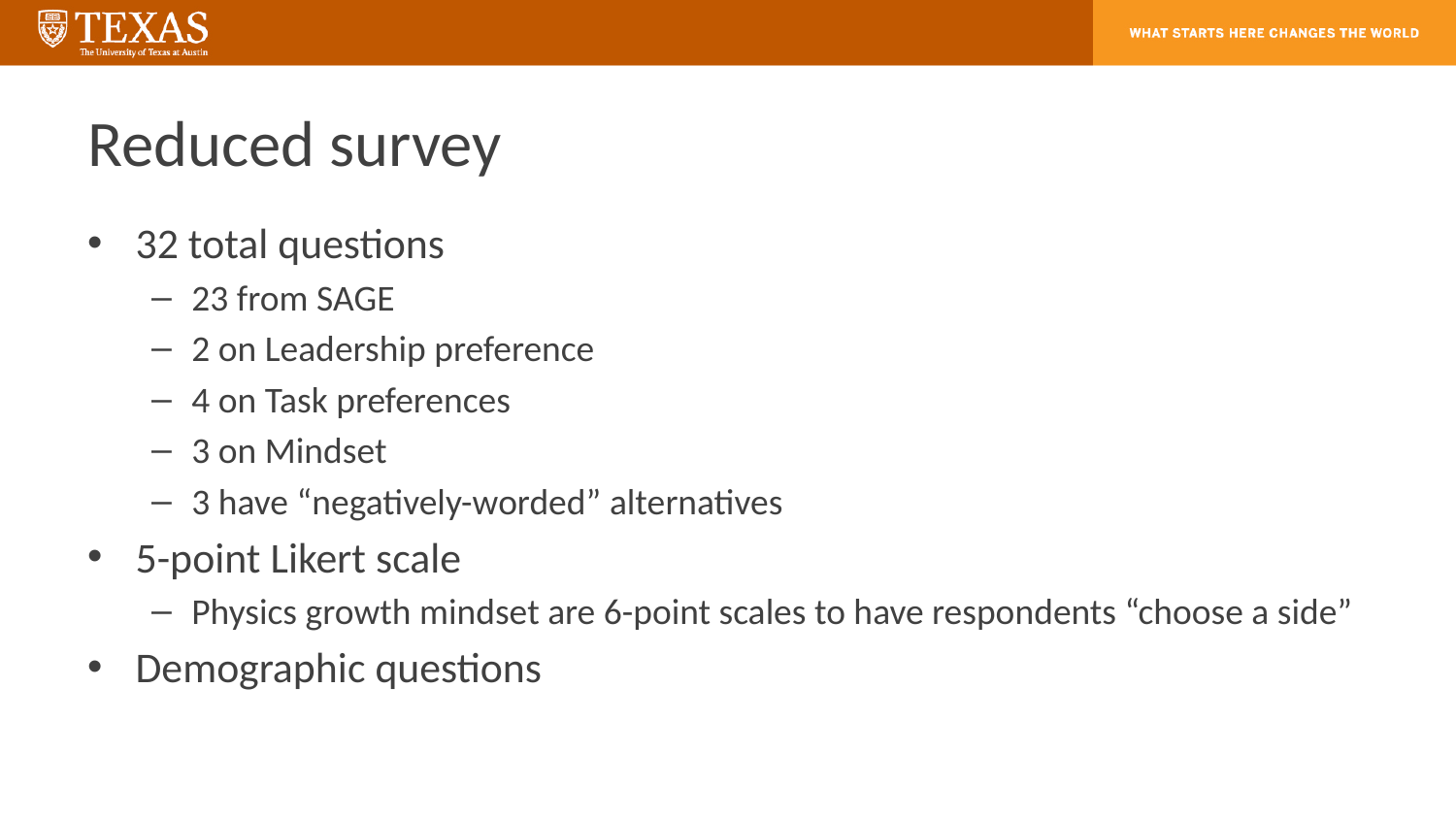

# Reduced survey
32 total questions
23 from SAGE
2 on Leadership preference
4 on Task preferences
3 on Mindset
3 have “negatively-worded” alternatives
5-point Likert scale
Physics growth mindset are 6-point scales to have respondents “choose a side”
Demographic questions